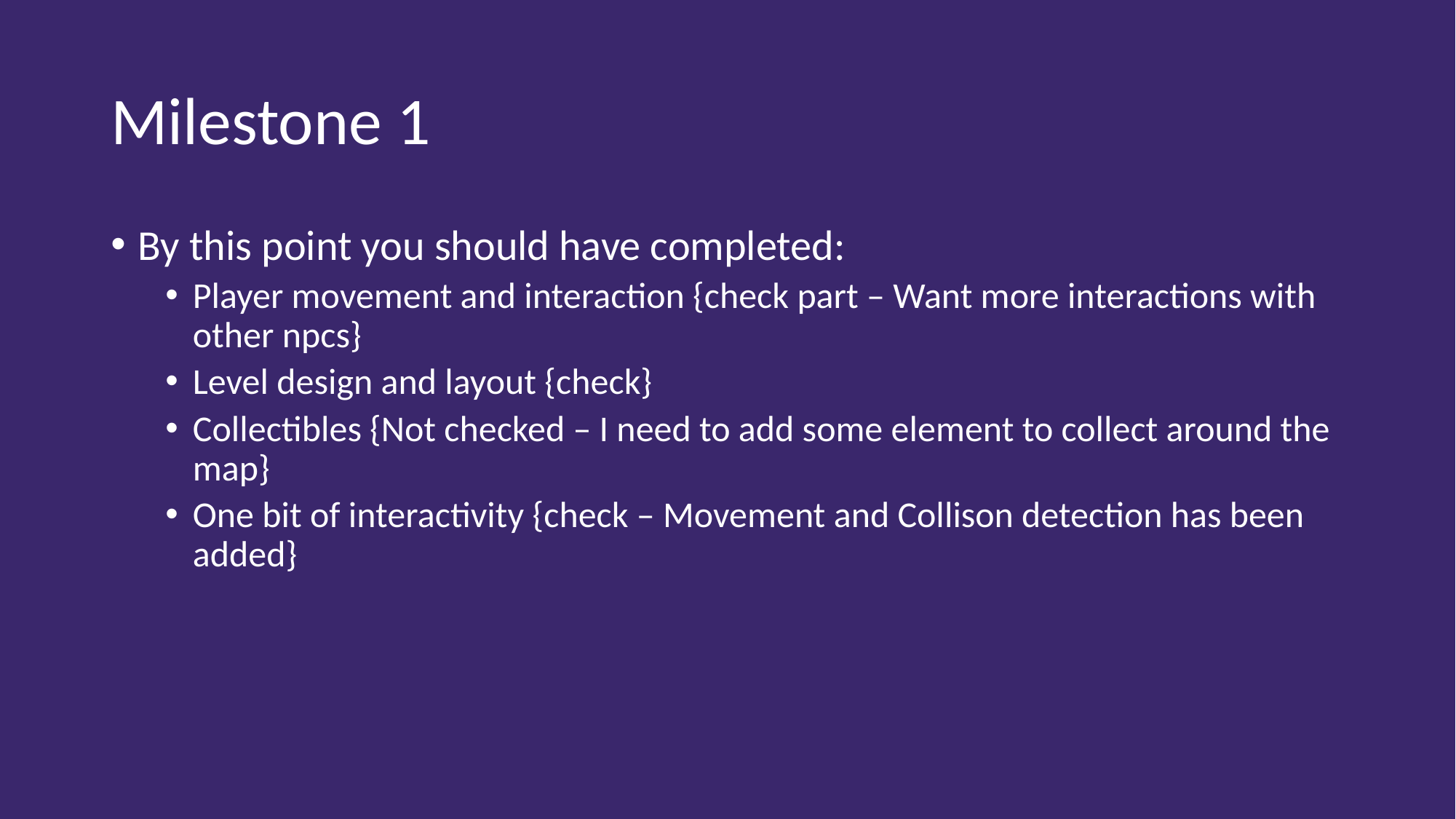

# Milestone 1
By this point you should have completed:
Player movement and interaction {check part – Want more interactions with other npcs}
Level design and layout {check}
Collectibles {Not checked – I need to add some element to collect around the map}
One bit of interactivity {check – Movement and Collison detection has been added}